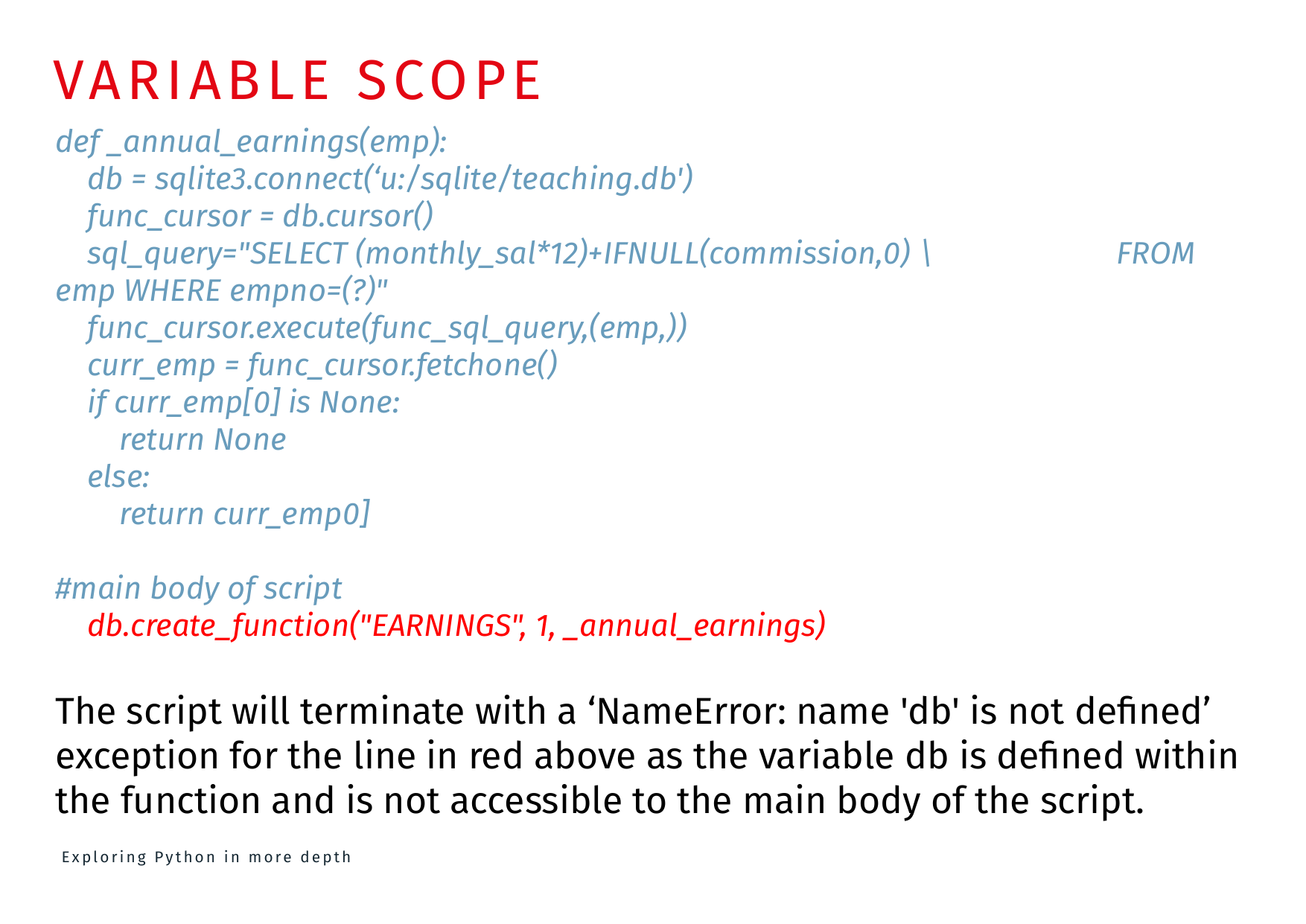

# Variable scope
def _annual_earnings(emp):
    db = sqlite3.connect(‘u:/sqlite/teaching.db')
    func_cursor = db.cursor()
    sql_query="SELECT (monthly_sal*12)+IFNULL(commission,0) \ 		       FROM emp WHERE empno=(?)"
    func_cursor.execute(func_sql_query,(emp,))
    curr_emp = func_cursor.fetchone()
    if curr_emp[0] is None:
        return None
    else:
        return curr_emp0]

#main body of script
    db.create_function("EARNINGS", 1, _annual_earnings)

The script will terminate with a ‘NameError: name 'db' is not defined’ exception for the line in red above as the variable db is defined within the function and is not accessible to the main body of the script.
Exploring Python in more depth